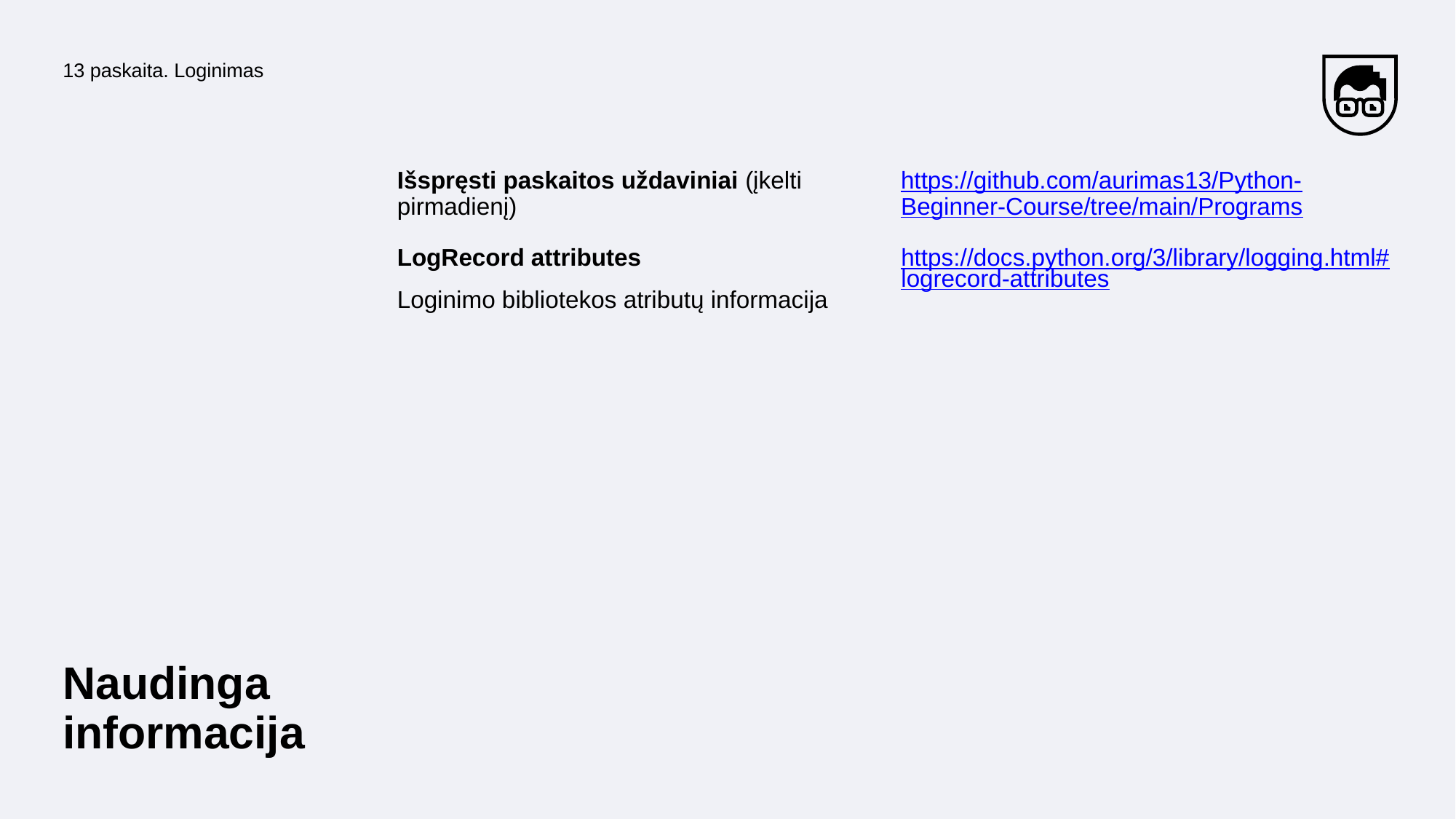

13 paskaita. Loginimas
Išspręsti paskaitos uždaviniai (įkelti pirmadienį)
https://github.com/aurimas13/Python-Beginner-Course/tree/main/Programs
LogRecord attributes
https://docs.python.org/3/library/logging.html#logrecord-attributes
Loginimo bibliotekos atributų informacija
Naudinga informacija